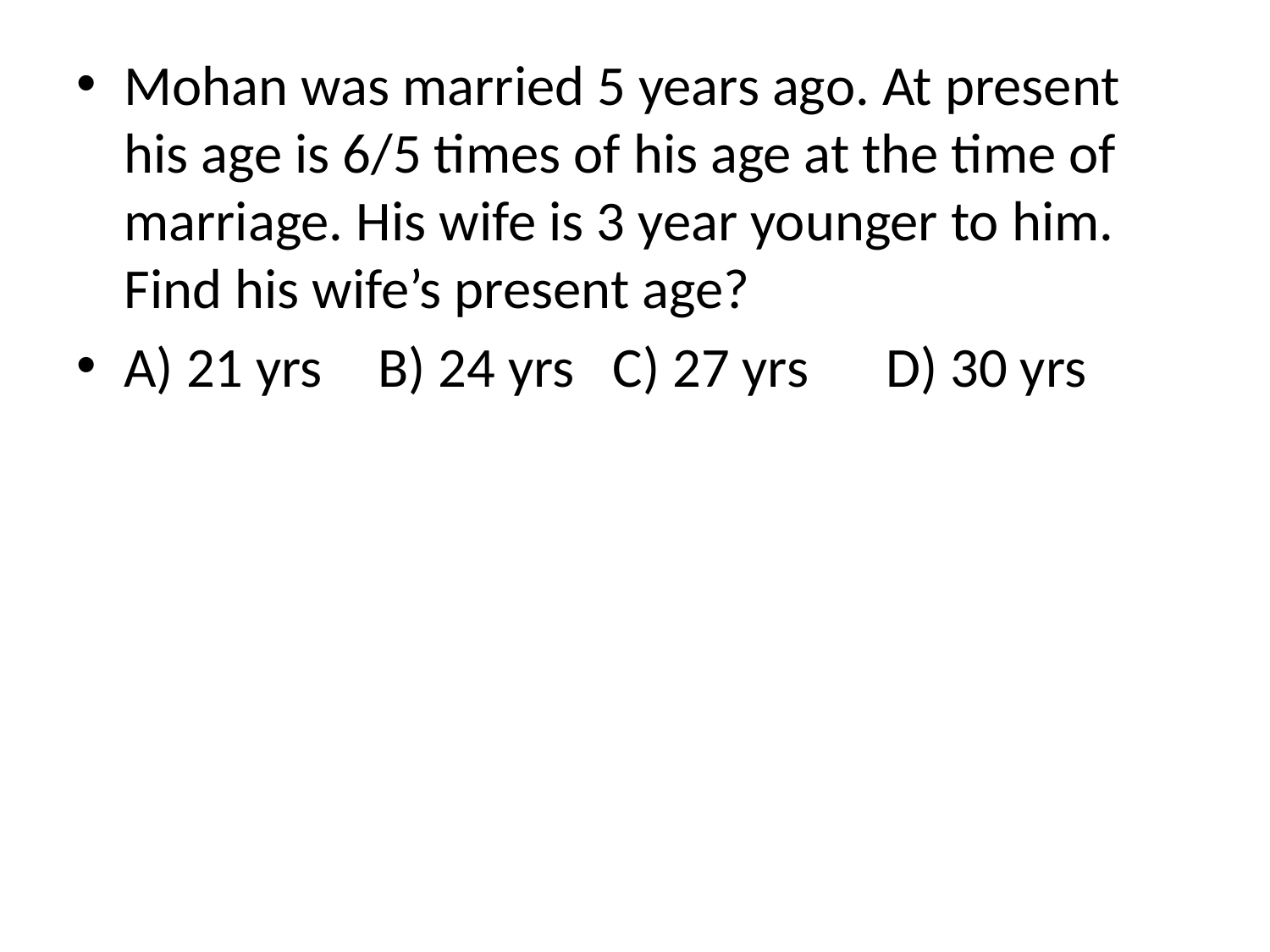

Mohan was married 5 years ago. At present his age is 6/5 times of his age at the time of marriage. His wife is 3 year younger to him. Find his wife’s present age?
A) 21 yrs	B) 24 yrs   C) 27 yrs	D) 30 yrs